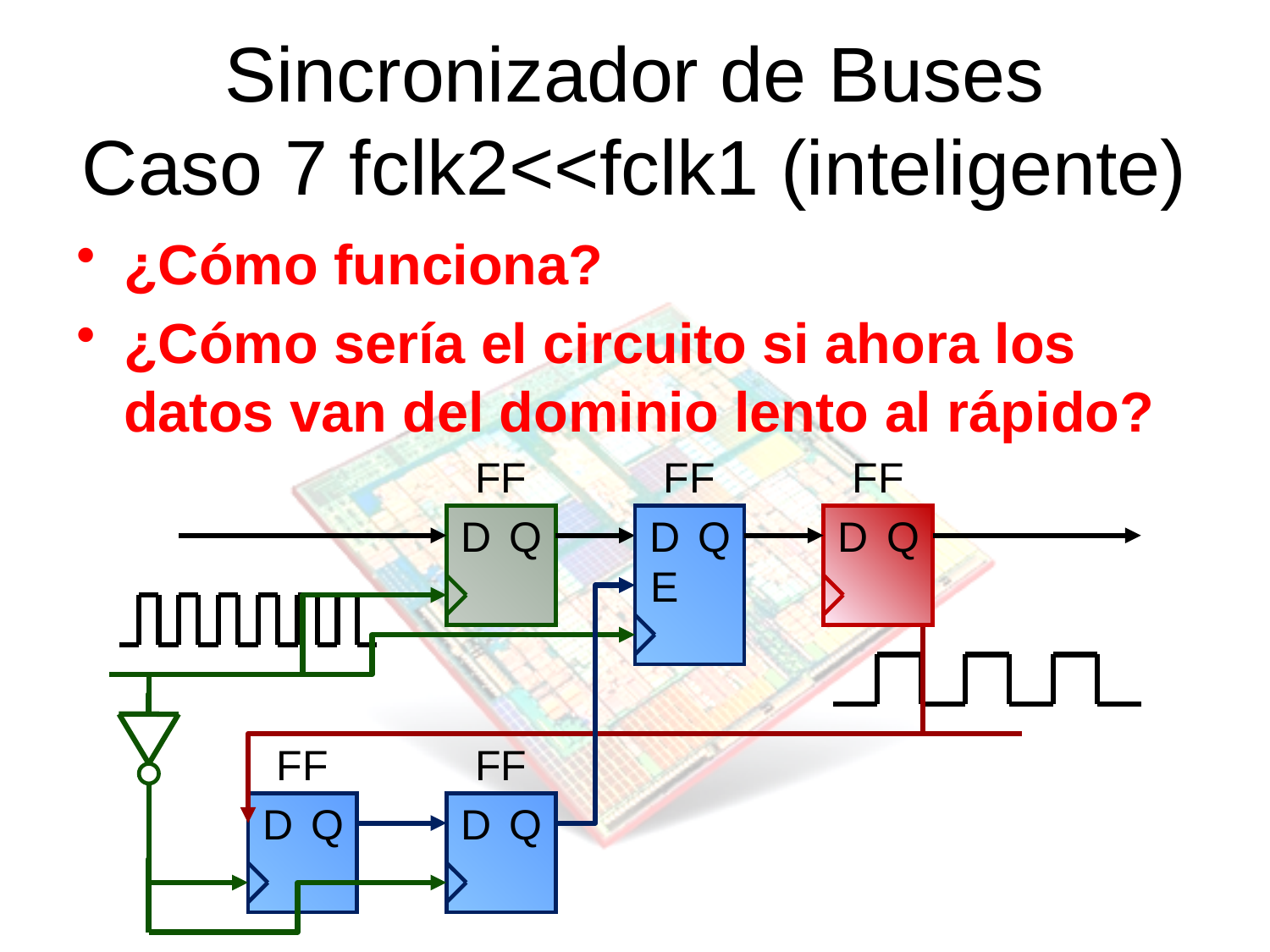

# Sincronizador de Buses Caso 7 fclk2<<fclk1 (inteligente)
¿Cómo funciona?
¿Cómo sería el circuito si ahora los datos van del dominio lento al rápido?

FF
FF
FF

D
Q

D
Q

D
Q
E

FF
FF

D
Q

D
Q